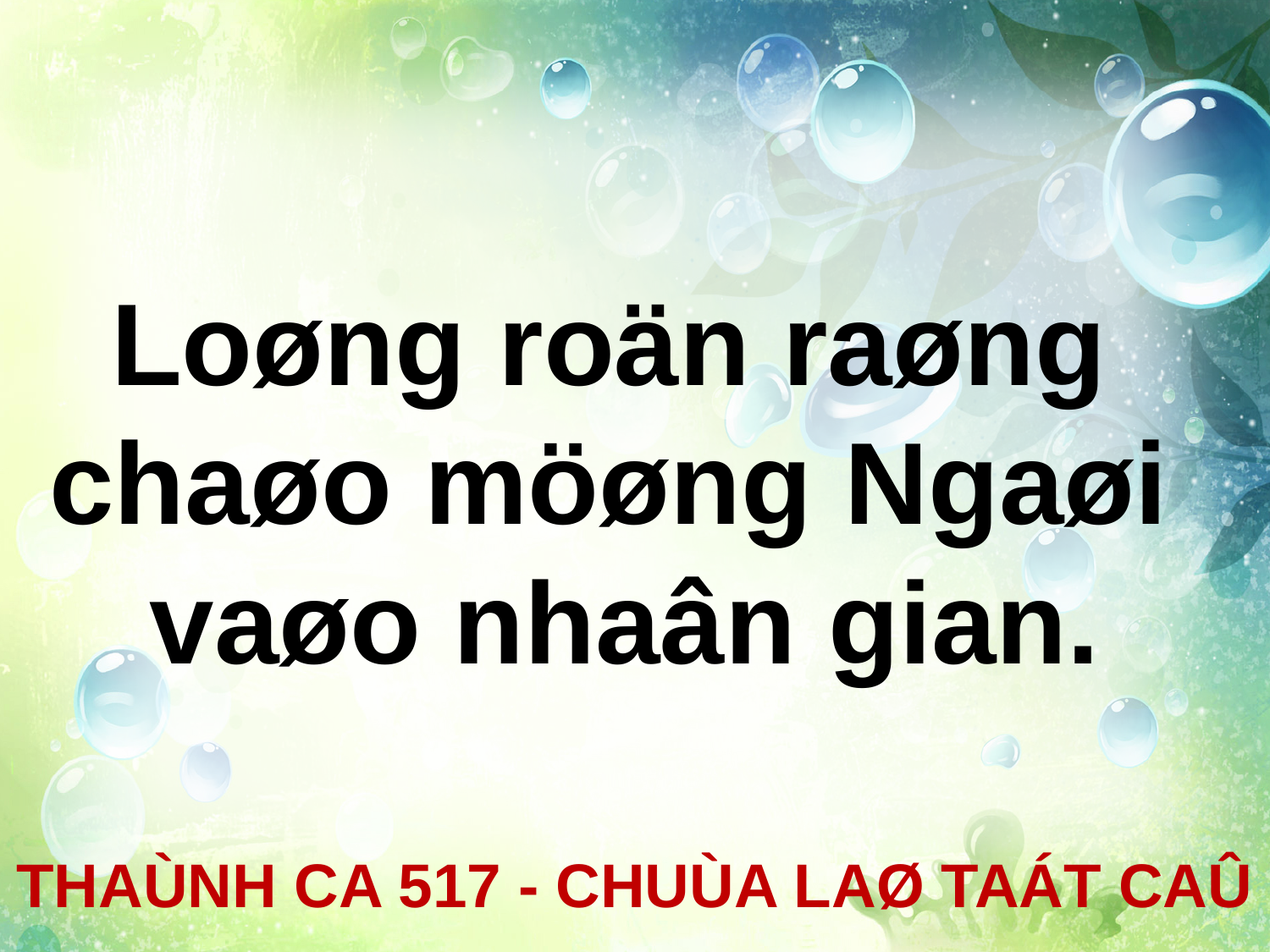

Loøng roän raøng
chaøo möøng Ngaøi
vaøo nhaân gian.
THAÙNH CA 517 - CHUÙA LAØ TAÁT CAÛ